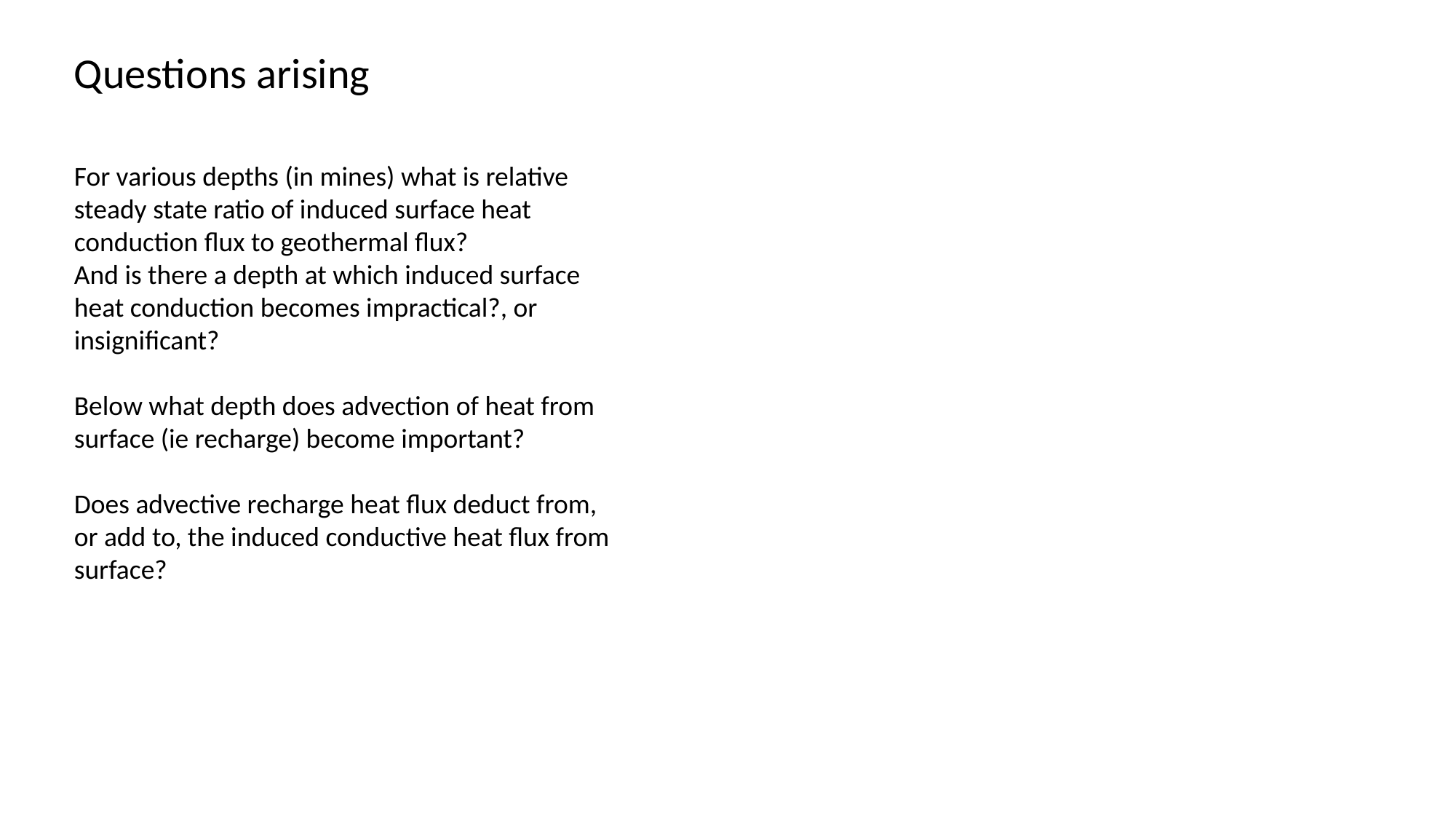

Questions arising
For various depths (in mines) what is relative steady state ratio of induced surface heat conduction flux to geothermal flux?
And is there a depth at which induced surface heat conduction becomes impractical?, or insignificant?

Below what depth does advection of heat from surface (ie recharge) become important?

Does advective recharge heat flux deduct from, or add to, the induced conductive heat flux from surface?